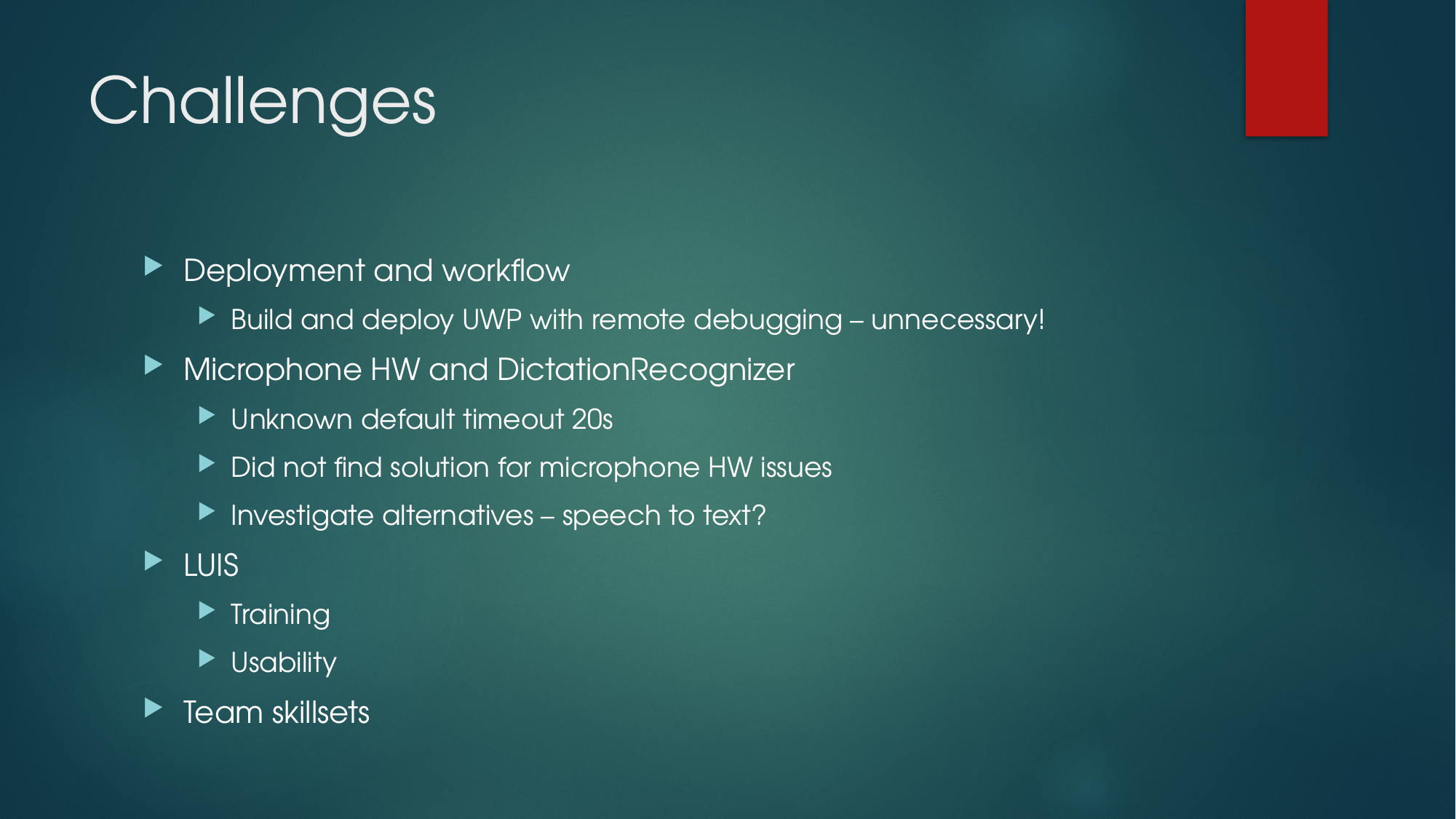

# Challenges
Deployment and workflow
Build and deploy UWP with remote debugging – unnecessary!
Microphone HW and DictationRecognizer
Unknown default timeout 20s
Did not find solution for microphone HW issues
Investigate alternatives – speech to text?
LUIS
Training
Usability
Team skillsets